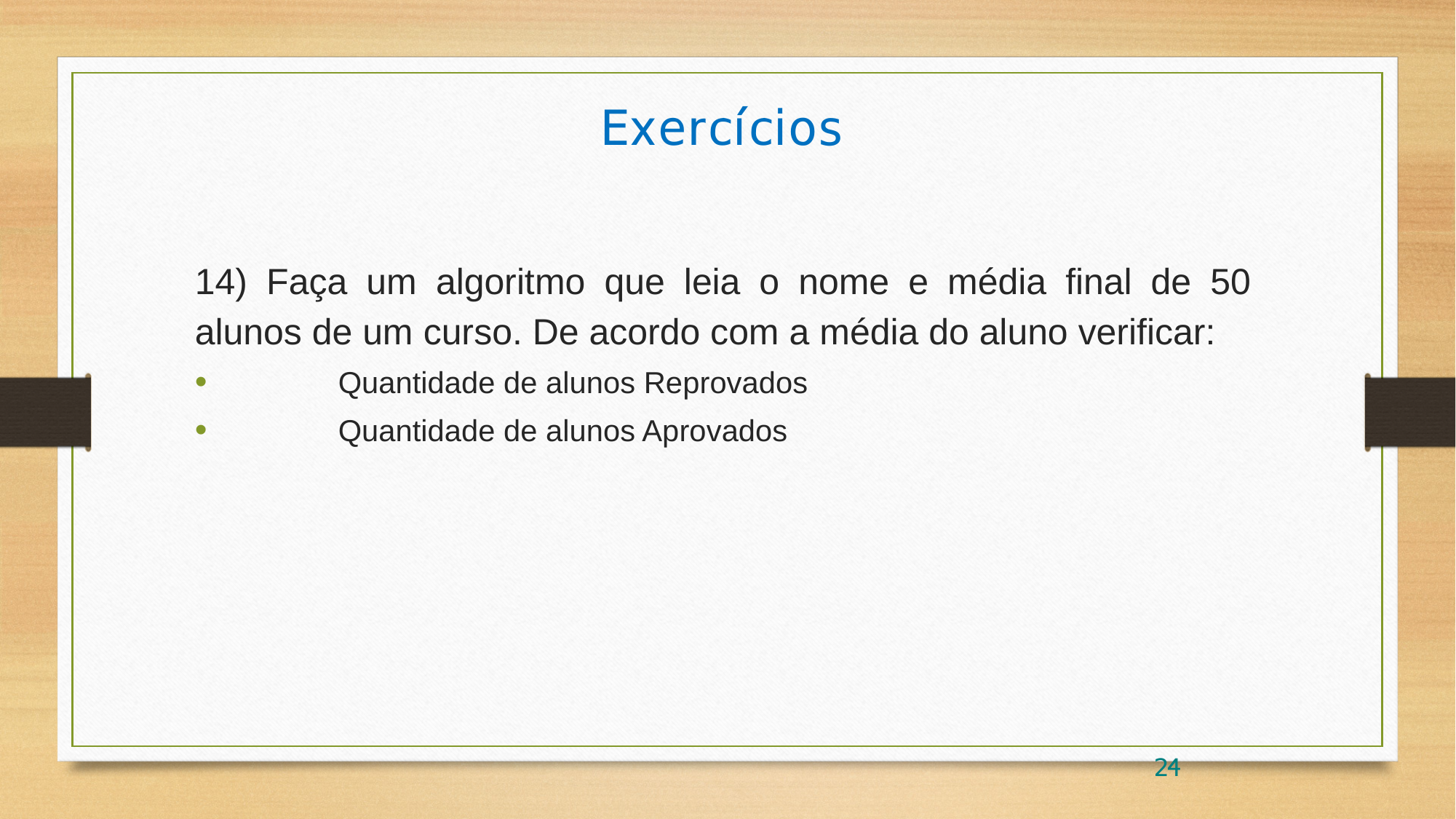

Exercícios
14) Faça um algoritmo que leia o nome e média final de 50 alunos de um curso. De acordo com a média do aluno verificar:
	Quantidade de alunos Reprovados
	Quantidade de alunos Aprovados

24